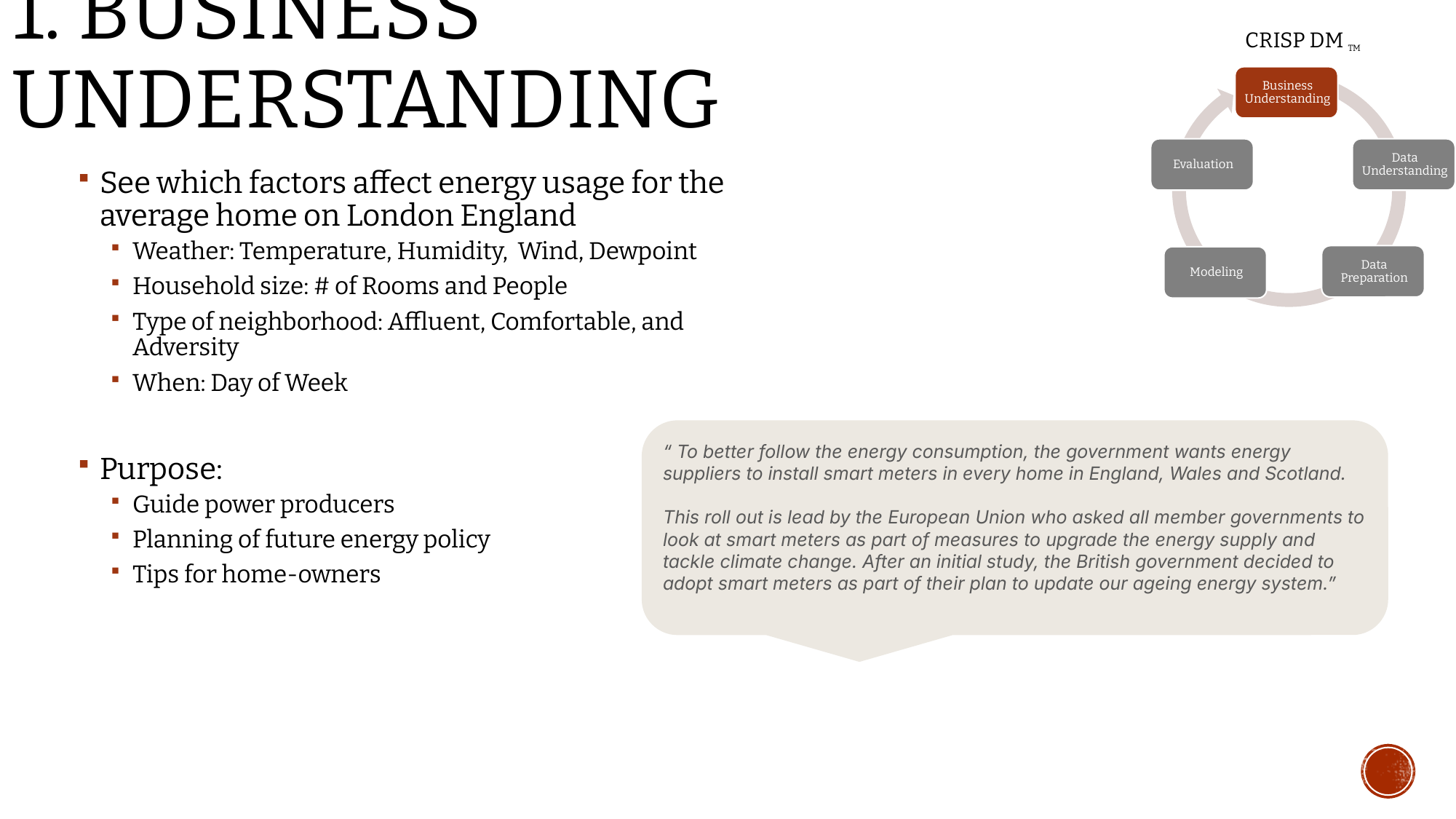

# 1. Business Understanding
Business Understanding
Data Understanding
Data Preparation
Modeling
Evaluation
CRISP DM TM
See which factors affect energy usage for the average home on London England
Weather: Temperature, Humidity,  Wind, Dewpoint
Household size: # of Rooms and People
Type of neighborhood: Affluent, Comfortable, and Adversity
When: Day of Week

Purpose:
Guide power producers
Planning of future energy policy
Tips for home-owners

“ To better follow the energy consumption, the government wants energy suppliers to install smart meters in every home in England, Wales and Scotland.

This roll out is lead by the European Union who asked all member governments to look at smart meters as part of measures to upgrade the energy supply and tackle climate change. After an initial study, the British government decided to adopt smart meters as part of their plan to update our ageing energy system.”